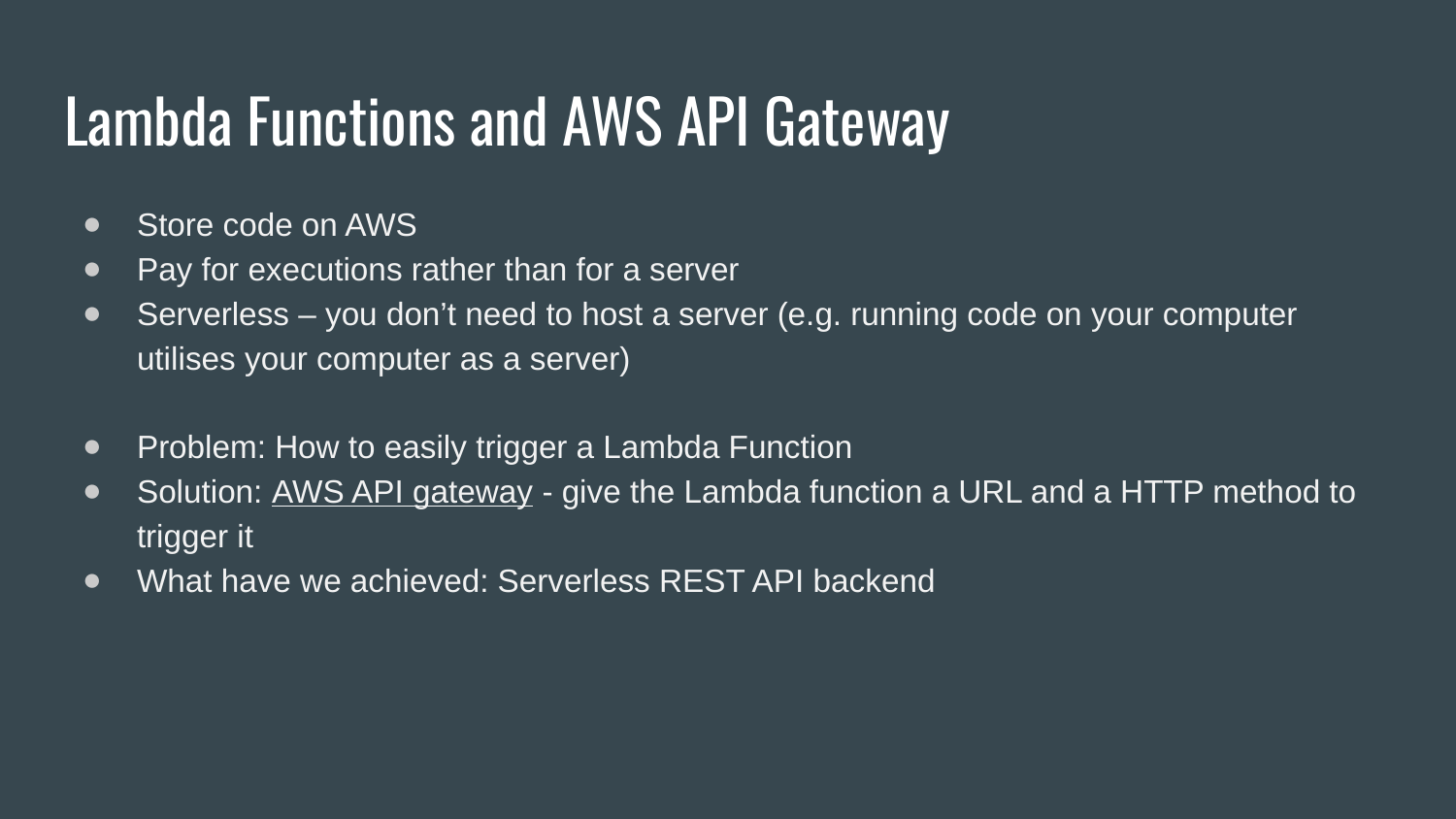

# Lambda Functions and AWS API Gateway
Store code on AWS
Pay for executions rather than for a server
Serverless – you don’t need to host a server (e.g. running code on your computer utilises your computer as a server)

Problem: How to easily trigger a Lambda Function
Solution: AWS API gateway - give the Lambda function a URL and a HTTP method to trigger it
What have we achieved: Serverless REST API backend